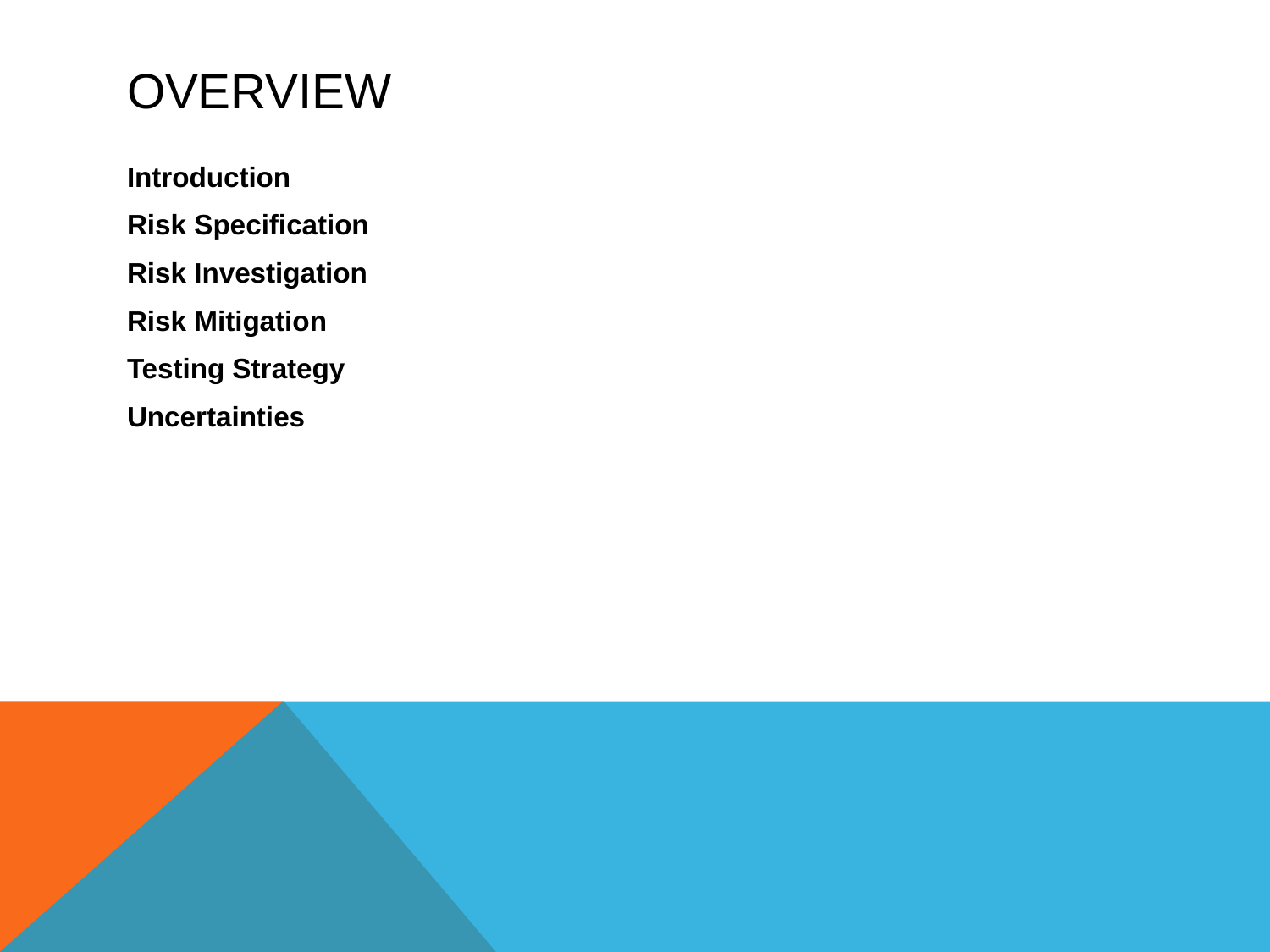

# Overview
Introduction
Risk Specification
Risk Investigation
Risk Mitigation
Testing Strategy
Uncertainties